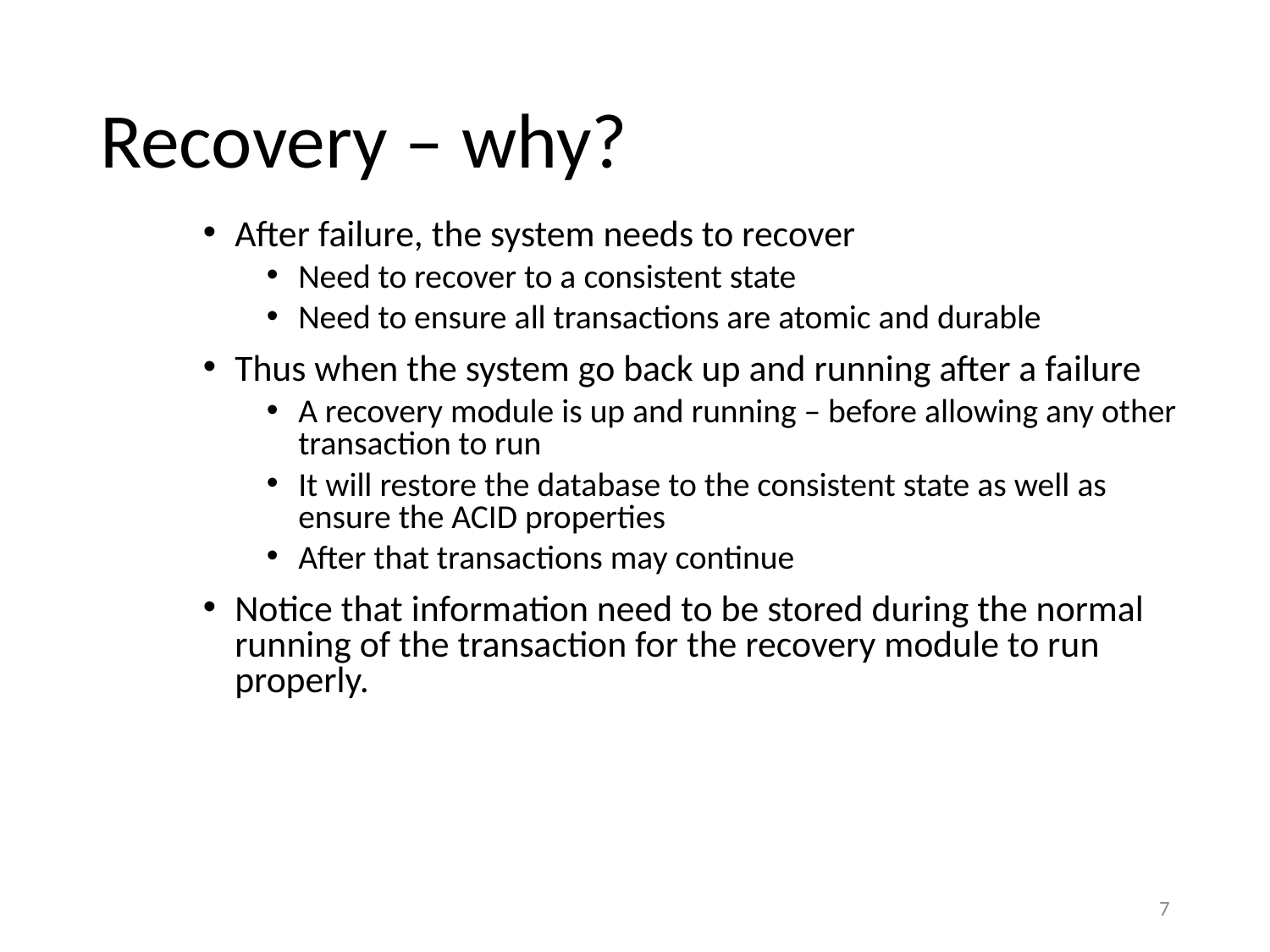

# Recovery – why?
After failure, the system needs to recover
Need to recover to a consistent state
Need to ensure all transactions are atomic and durable
Thus when the system go back up and running after a failure
A recovery module is up and running – before allowing any other transaction to run
It will restore the database to the consistent state as well as ensure the ACID properties
After that transactions may continue
Notice that information need to be stored during the normal running of the transaction for the recovery module to run properly.

7